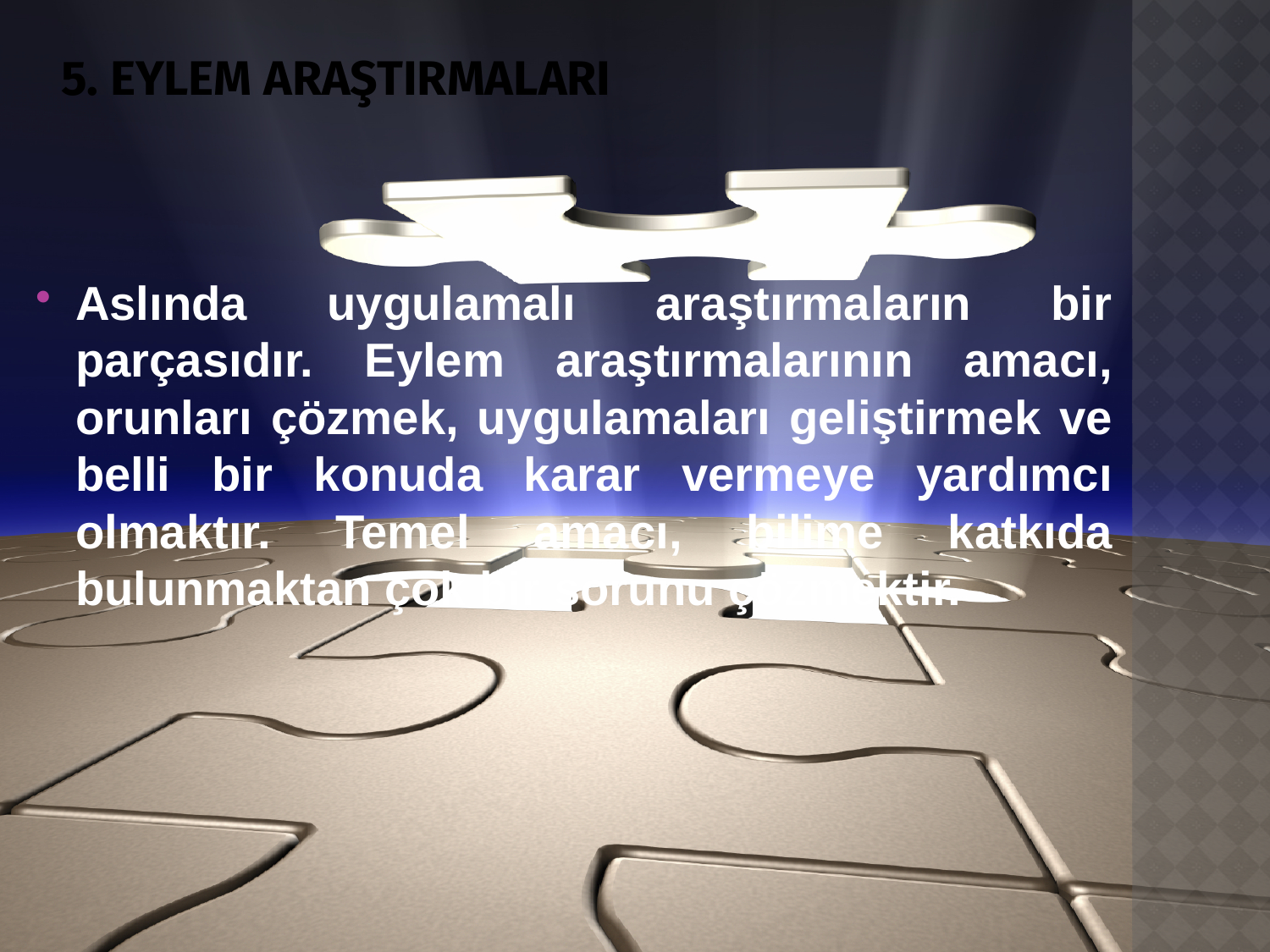

# 5. Eylem AraştIrmalarI
Aslında uygulamalı araştırmaların bir parçasıdır. Eylem araştırmalarının amacı, orunları çözmek, uygulamaları geliştirmek ve belli bir konuda karar vermeye yardımcı olmaktır. Temel amacı, bilime katkıda bulunmaktan çok bir sorunu çözmektir.